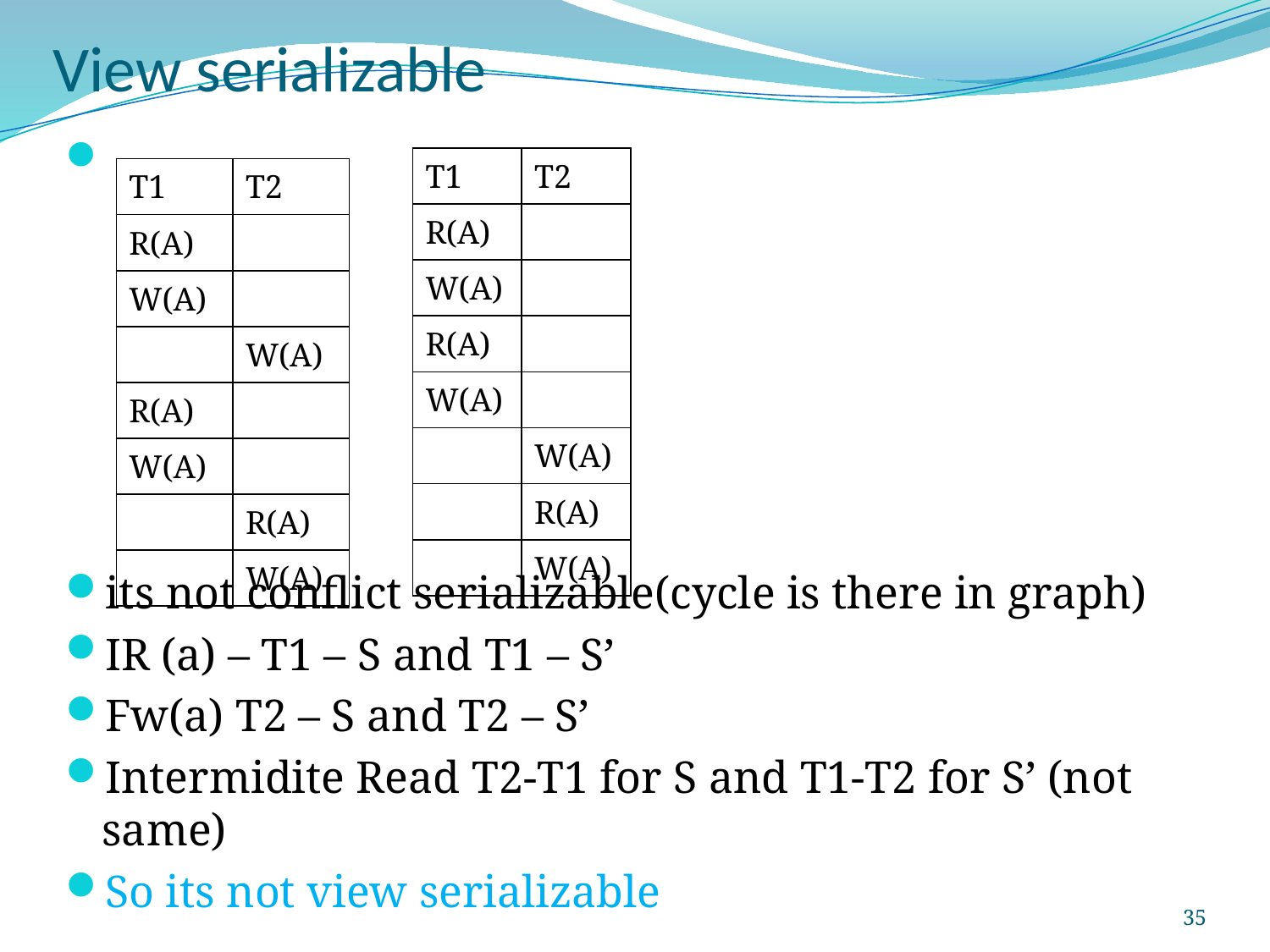

# View serializable

its not conflict serializable(cycle is there in graph)
IR (a) – T1 – S and T1 – S’
Fw(a) T2 – S and T2 – S’
Intermidite Read T2-T1 for S and T1-T2 for S’ (not same)
So its not view serializable

| T1 | T2 |
| --- | --- |
| R(A) |  |
| W(A) |  |
| R(A) |  |
| W(A) |  |
|  | W(A) |
|  | R(A) |
|  | W(A) |
| T1 | T2 |
| --- | --- |
| R(A) |  |
| W(A) |  |
|  | W(A) |
| R(A) |  |
| W(A) |  |
|  | R(A) |
|  | W(A) |
35